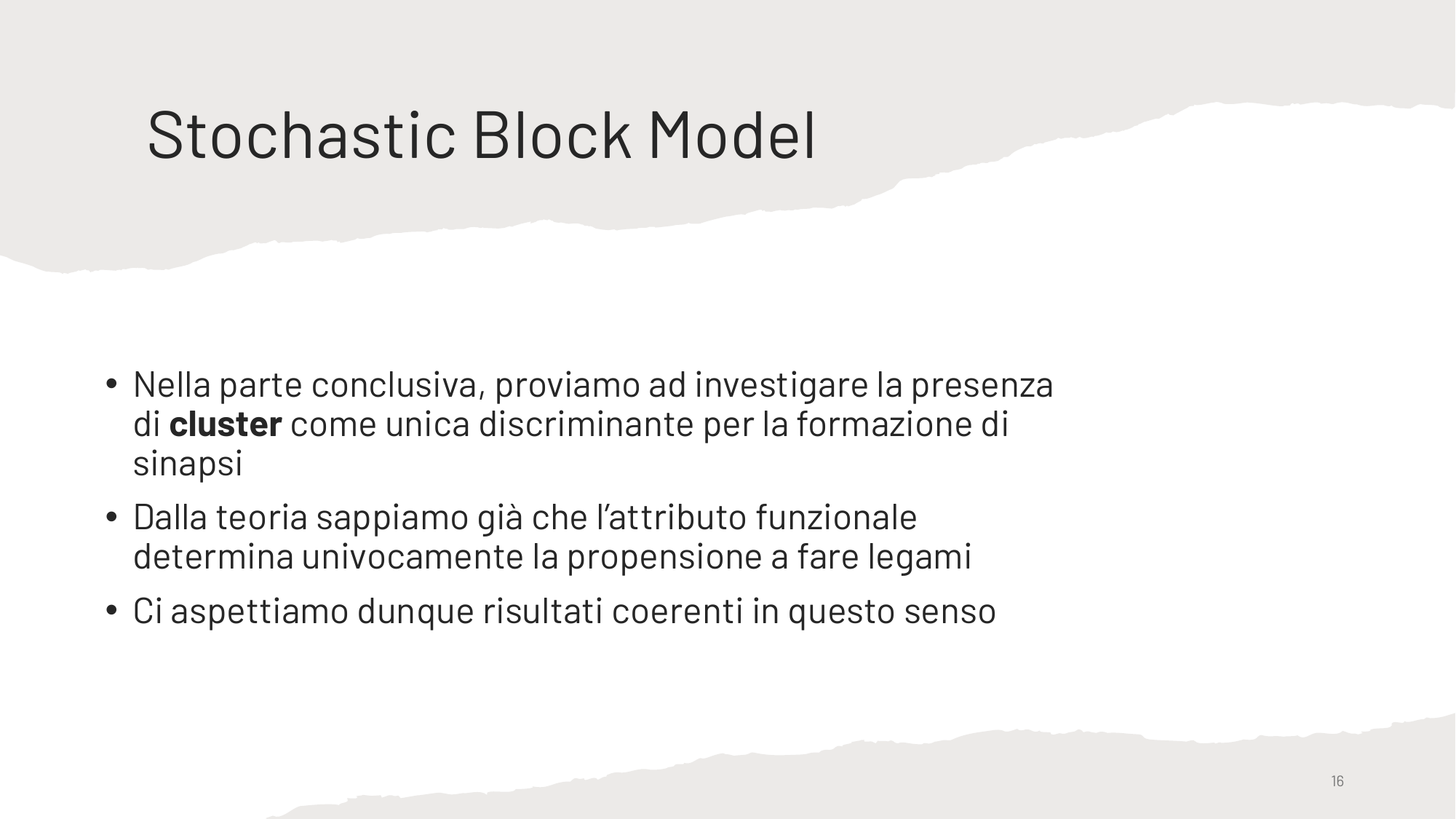

# Stochastic Block Model
Nella parte conclusiva, proviamo ad investigare la presenza di cluster come unica discriminante per la formazione di sinapsi
Dalla teoria sappiamo già che l’attributo funzionale determina univocamente la propensione a fare legami
Ci aspettiamo dunque risultati coerenti in questo senso

16